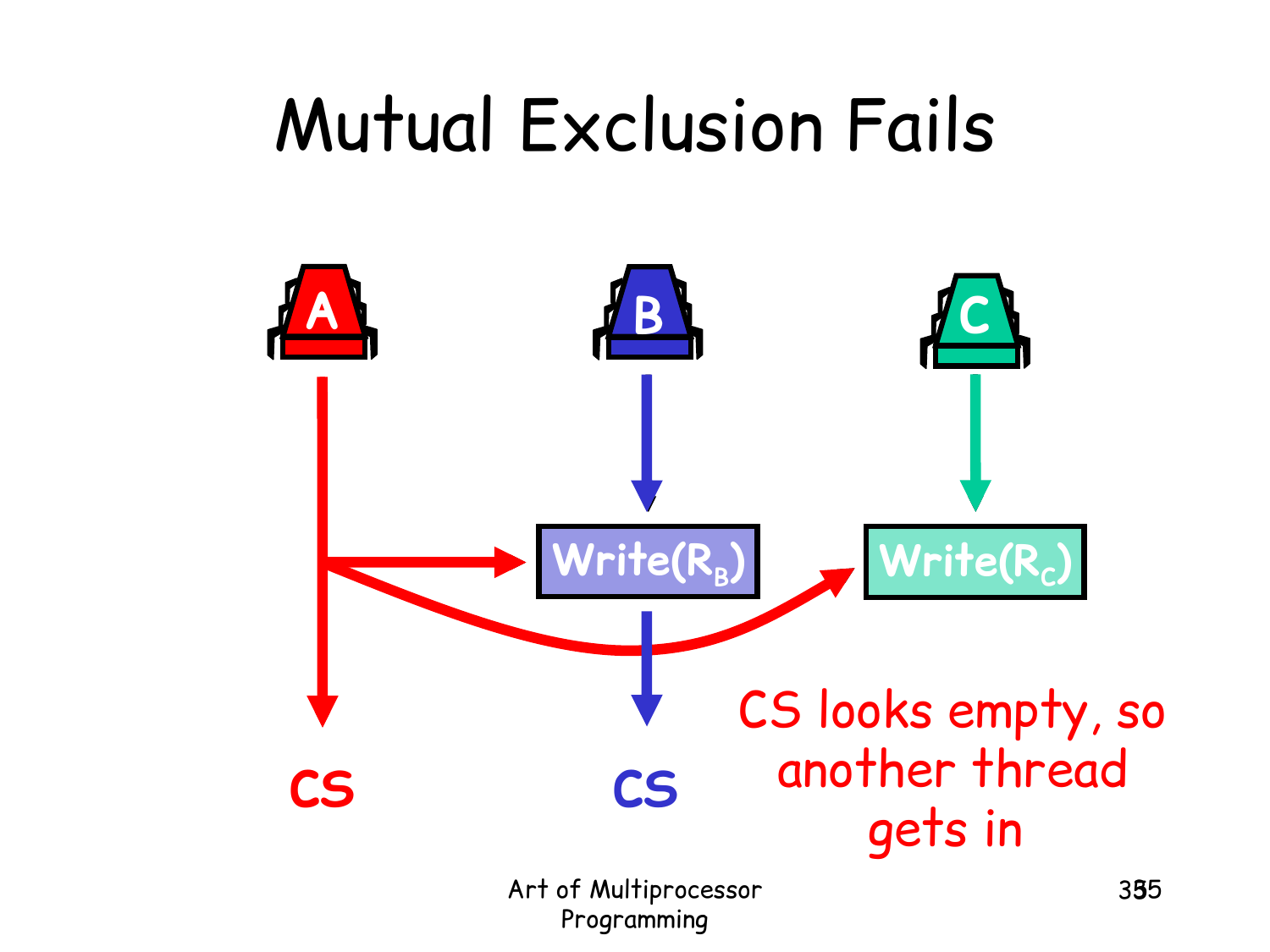

Mutual Exclusion Fails

A

B
C

Write(RB)‏
Write(RC)‏

CS looks empty, so another thread gets in
CS
CS
Art of Multiprocessor Programming
35
35